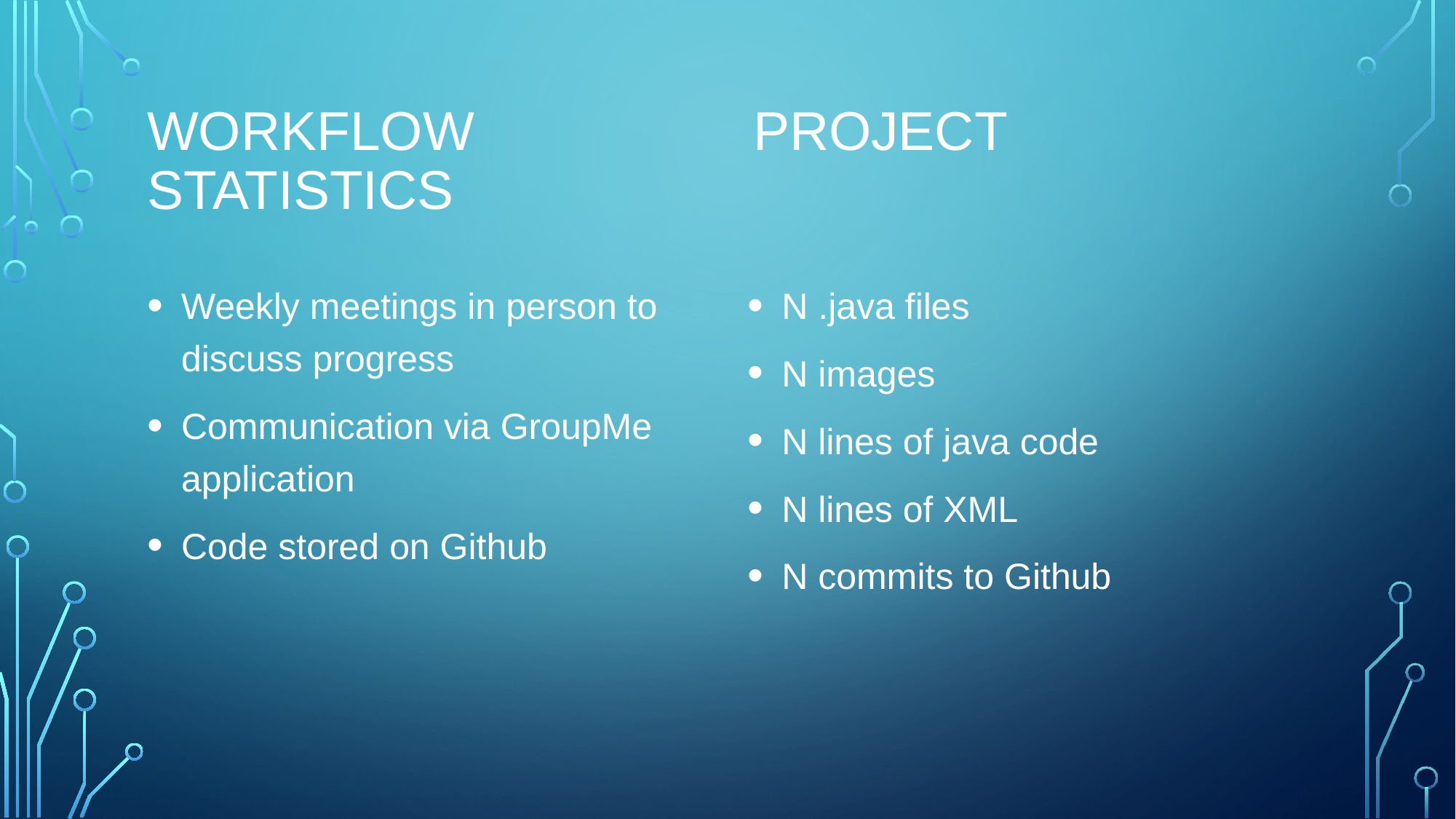

# Workflow			    Project Statistics
Weekly meetings in person to discuss progress
Communication via GroupMe application
Code stored on Github

N .java files
N images
N lines of java code
N lines of XML
N commits to Github